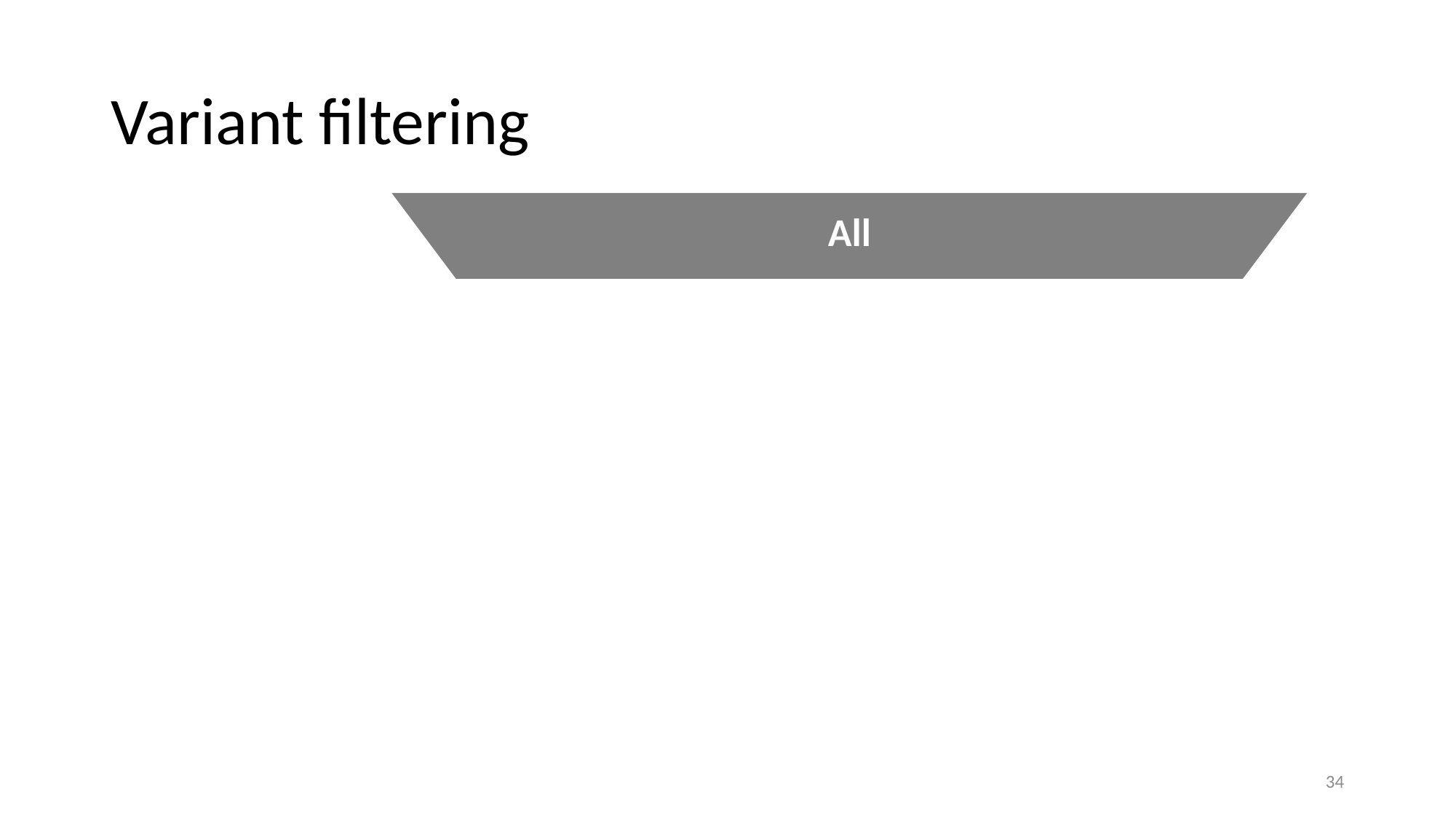

# Variant filtering
All
Impact
Genotype
Control
Frequency

…

34